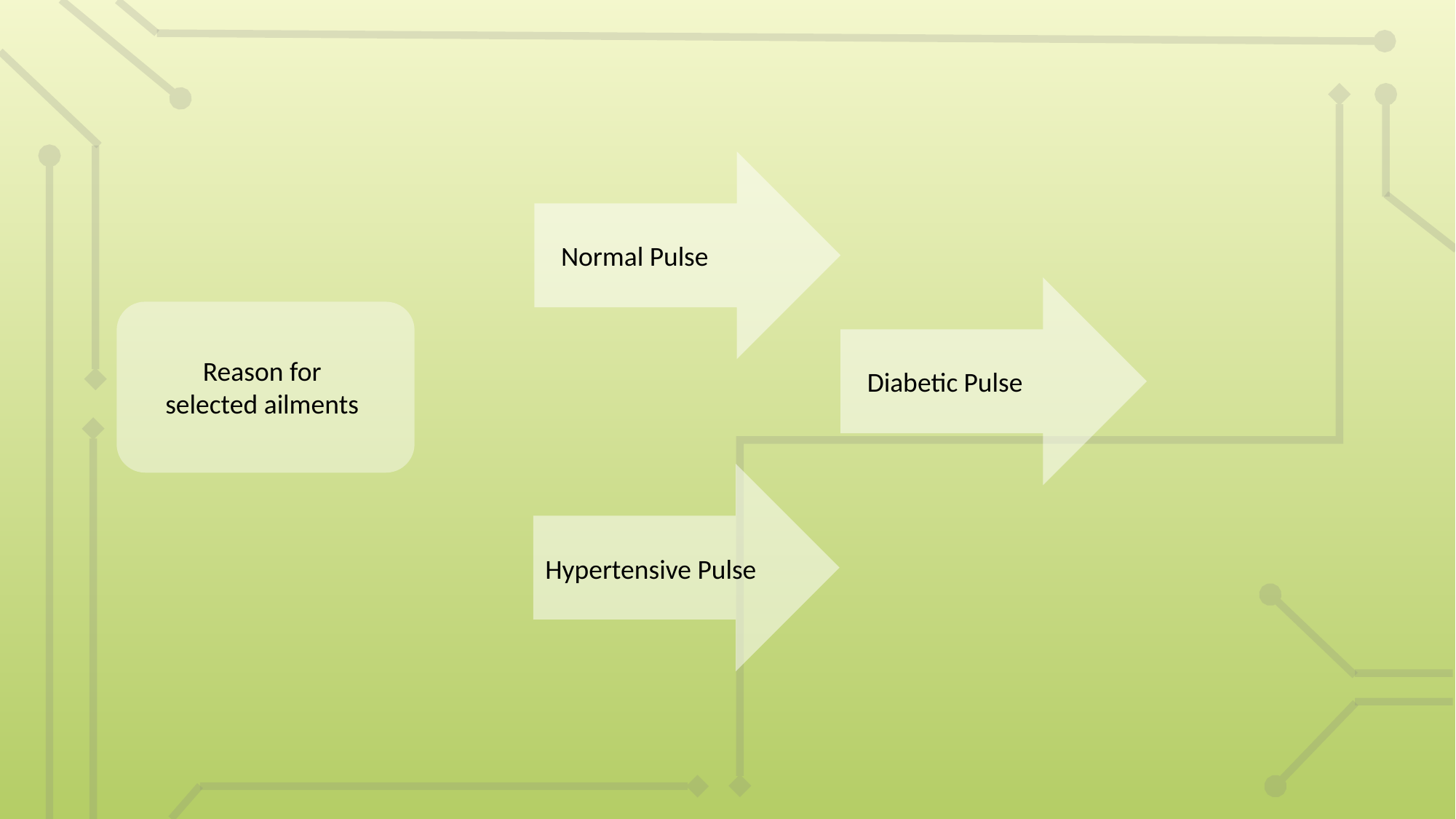

Normal Pulse

Reason for selected ailments
Diabetic Pulse

Hypertensive Pulse